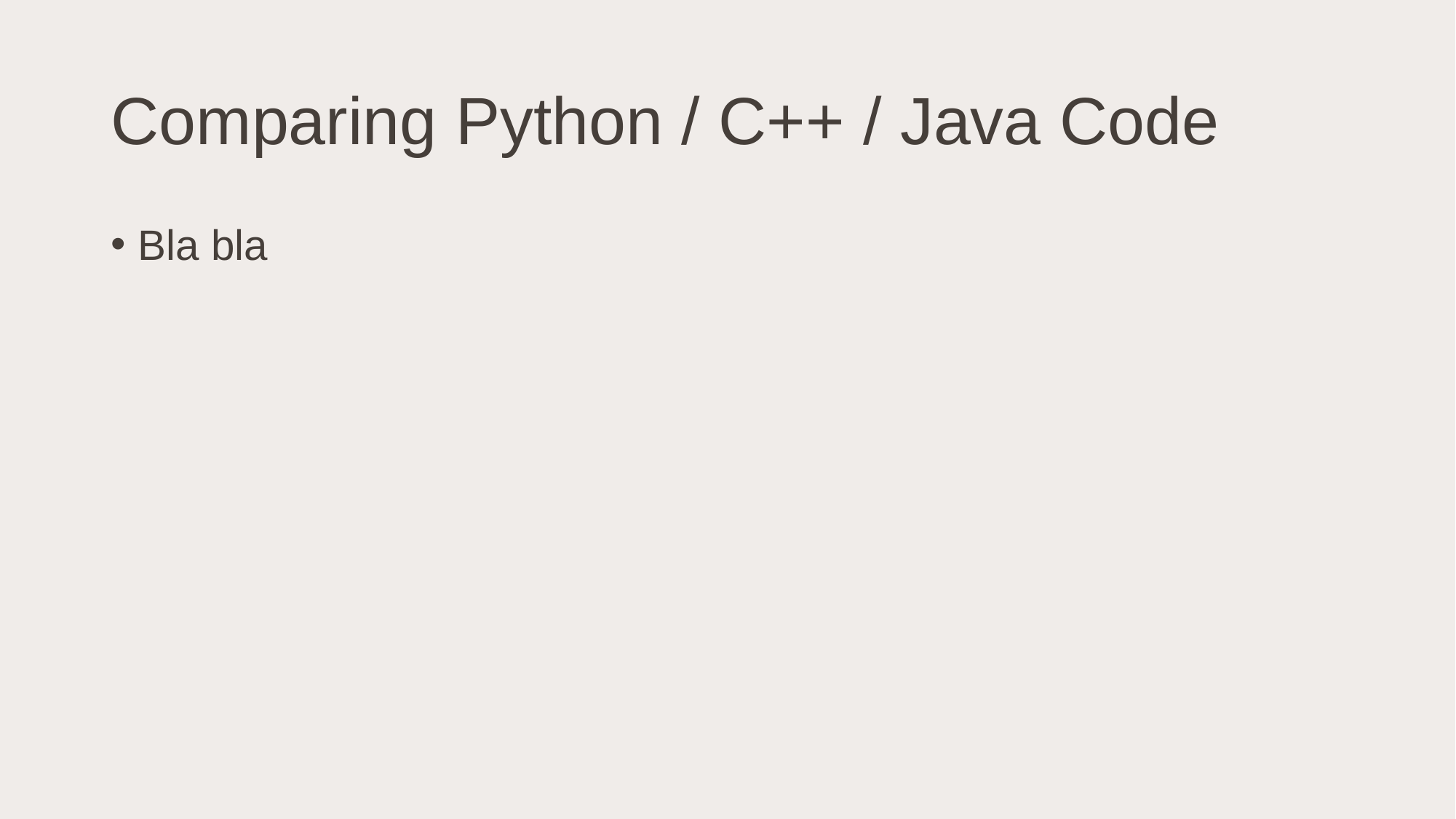

# Comparing Python / C++ / Java Code
Bla bla